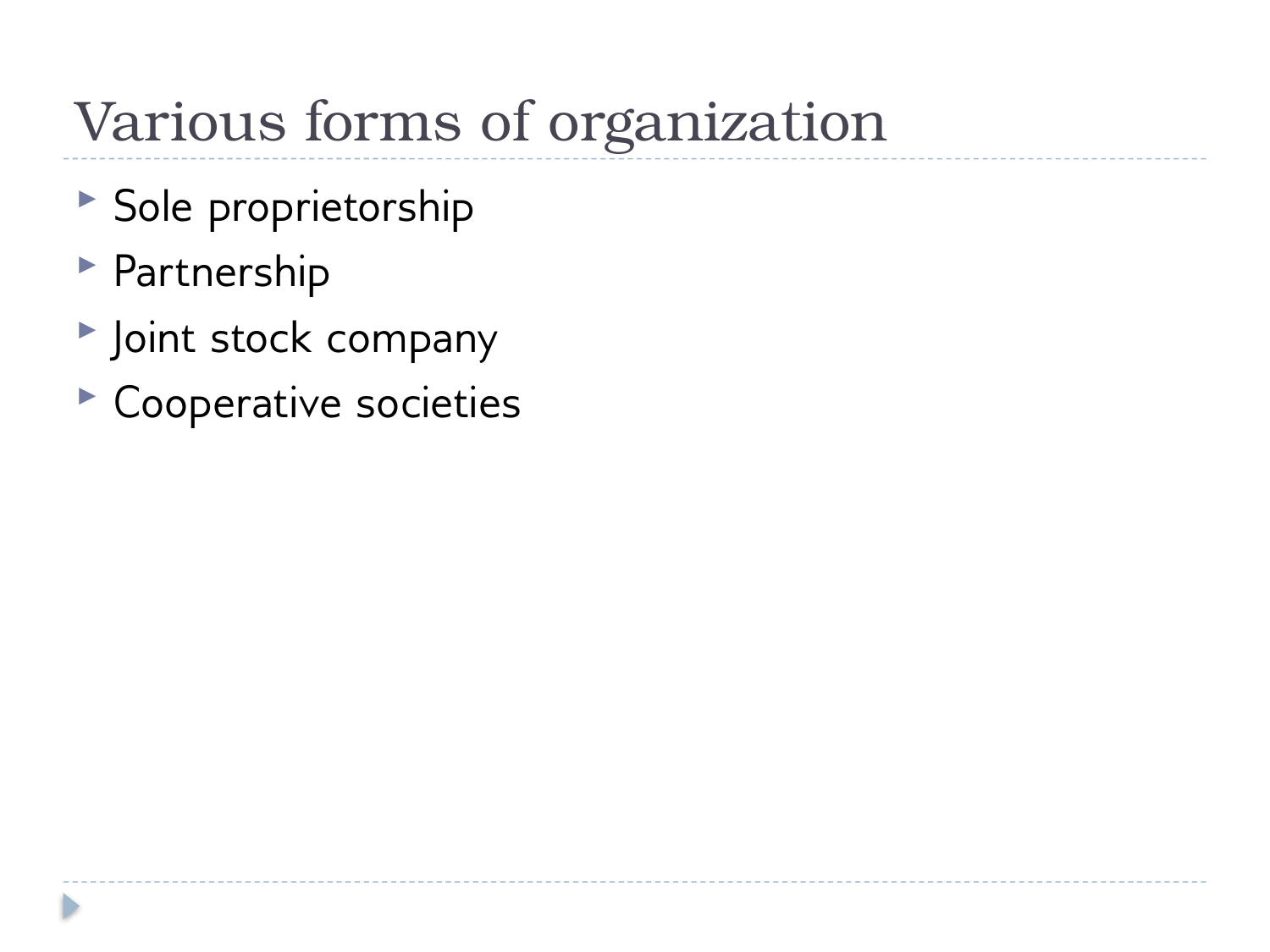

# Various forms of organization
Sole proprietorship
Partnership
Joint stock company
Cooperative societies